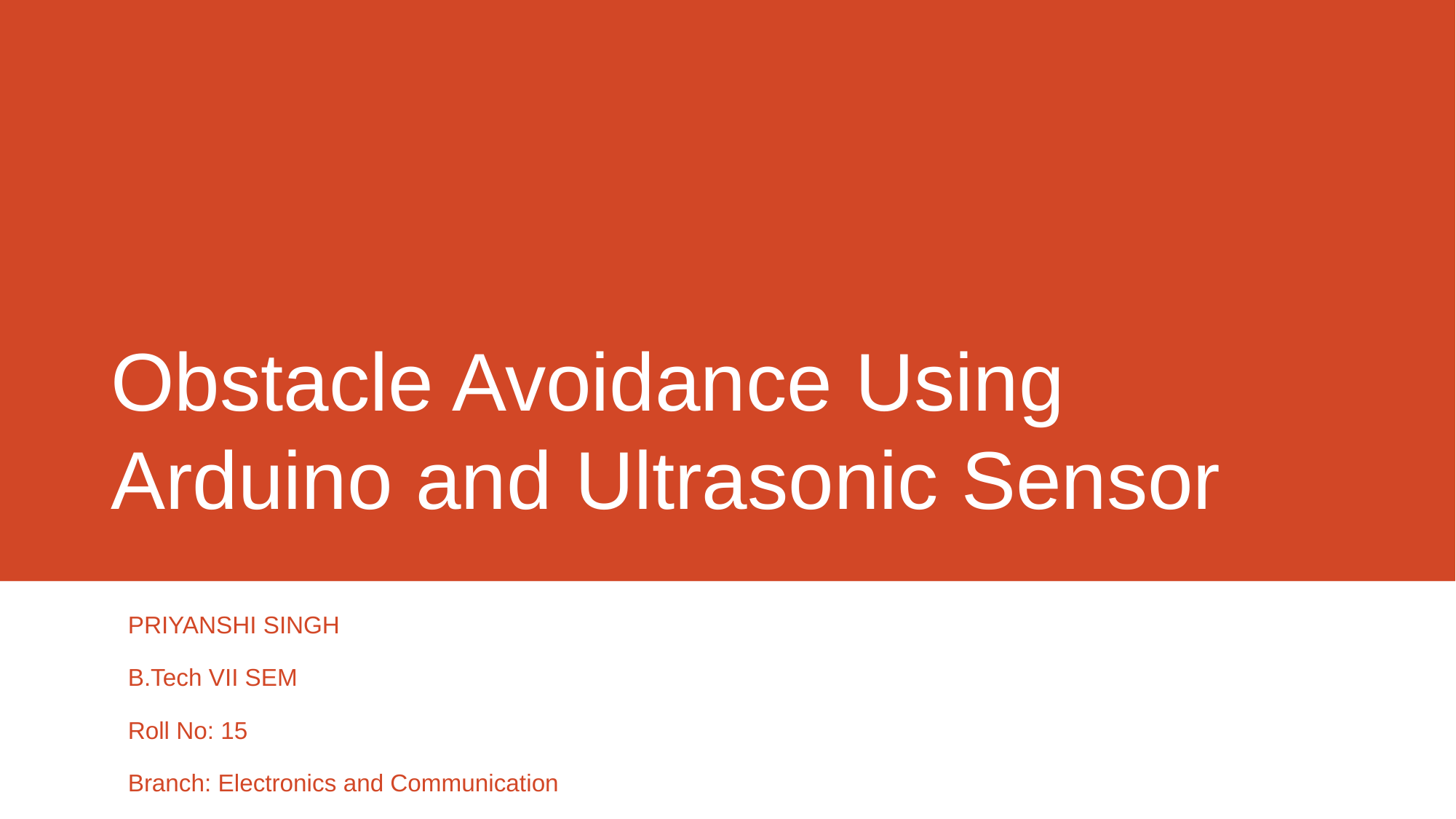

# Obstacle Avoidance Using Arduino and Ultrasonic Sensor
PRIYANSHI SINGH
B.Tech VII SEM
Roll No: 15
Branch: Electronics and Communication